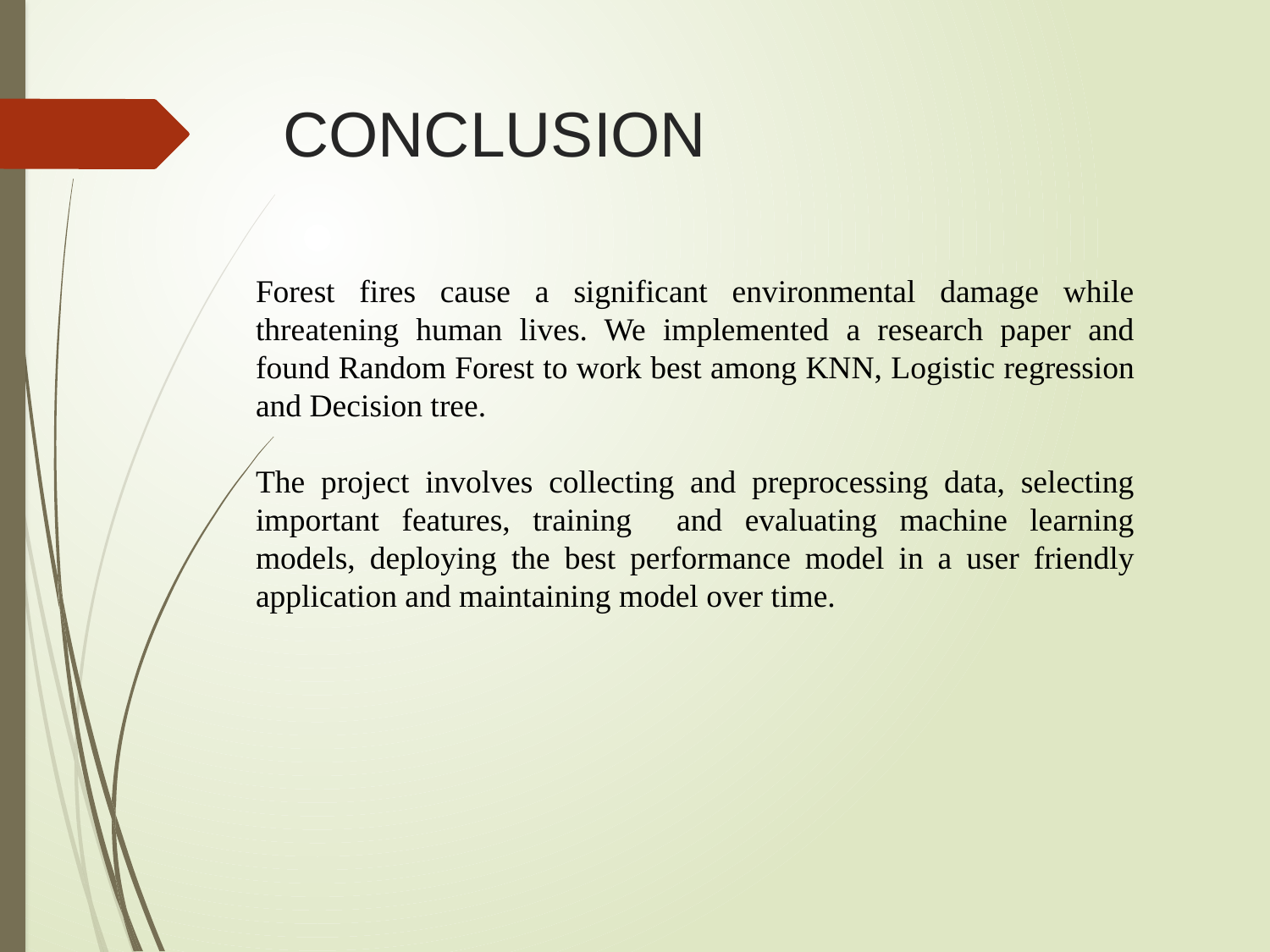

# CONCLUSION
Forest fires cause a significant environmental damage while threatening human lives. We implemented a research paper and found Random Forest to work best among KNN, Logistic regression and Decision tree.

The project involves collecting and preprocessing data, selecting important features, training  and evaluating machine learning models, deploying the best performance model in a user friendly application and maintaining model over time.